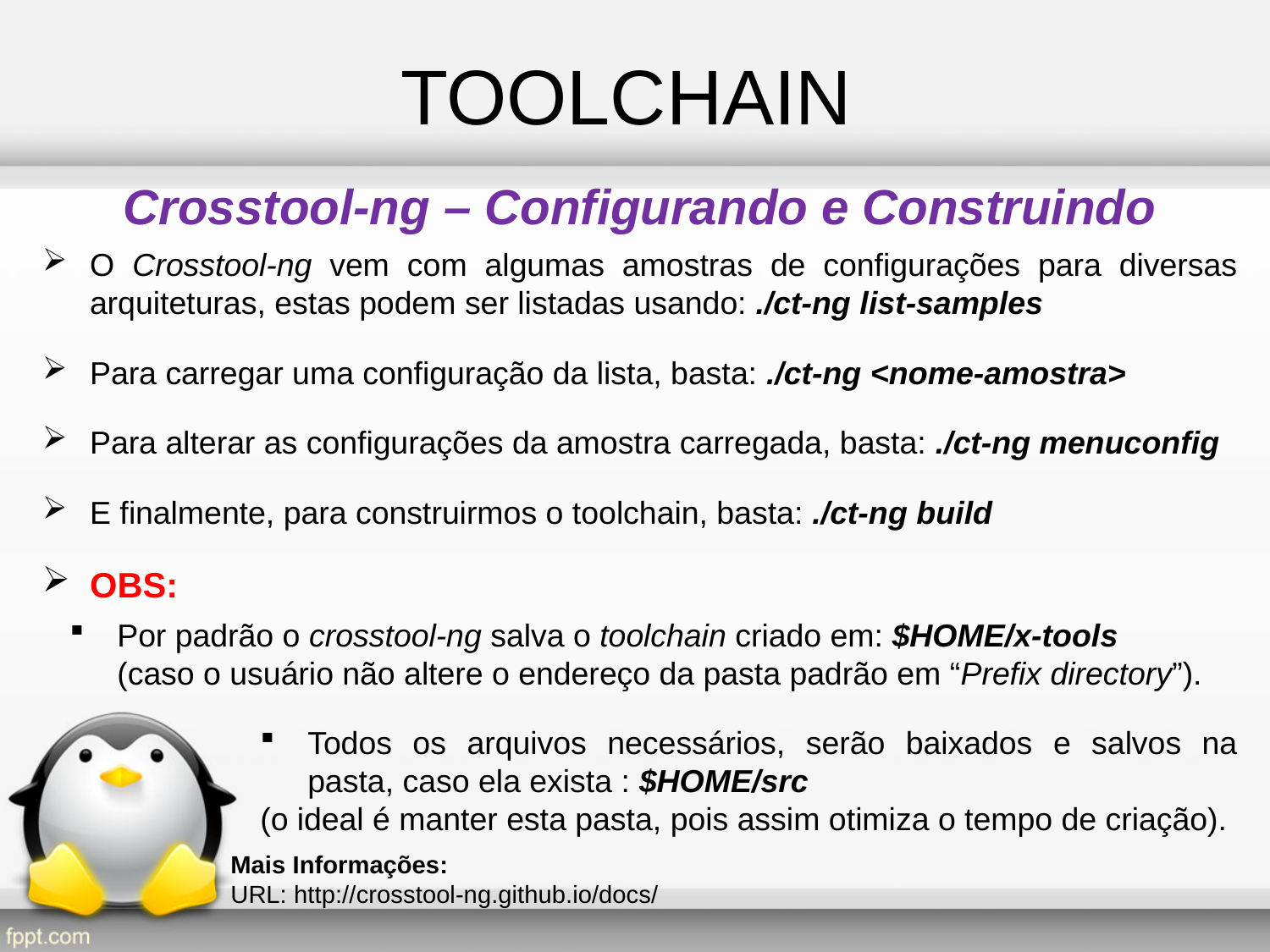

TOOLCHAIN
Crosstool-ng – Configurando e Construindo
O Crosstool-ng vem com algumas amostras de configurações para diversas arquiteturas, estas podem ser listadas usando: ./ct-ng list-samples
Para carregar uma configuração da lista, basta: ./ct-ng <nome-amostra>
Para alterar as configurações da amostra carregada, basta: ./ct-ng menuconfig
E finalmente, para construirmos o toolchain, basta: ./ct-ng build
OBS:
Por padrão o crosstool-ng salva o toolchain criado em: $HOME/x-tools
	(caso o usuário não altere o endereço da pasta padrão em “Prefix directory”).
Todos os arquivos necessários, serão baixados e salvos na pasta, caso ela exista : $HOME/src
(o ideal é manter esta pasta, pois assim otimiza o tempo de criação).

Mais Informações:
URL: http://crosstool-ng.github.io/docs/